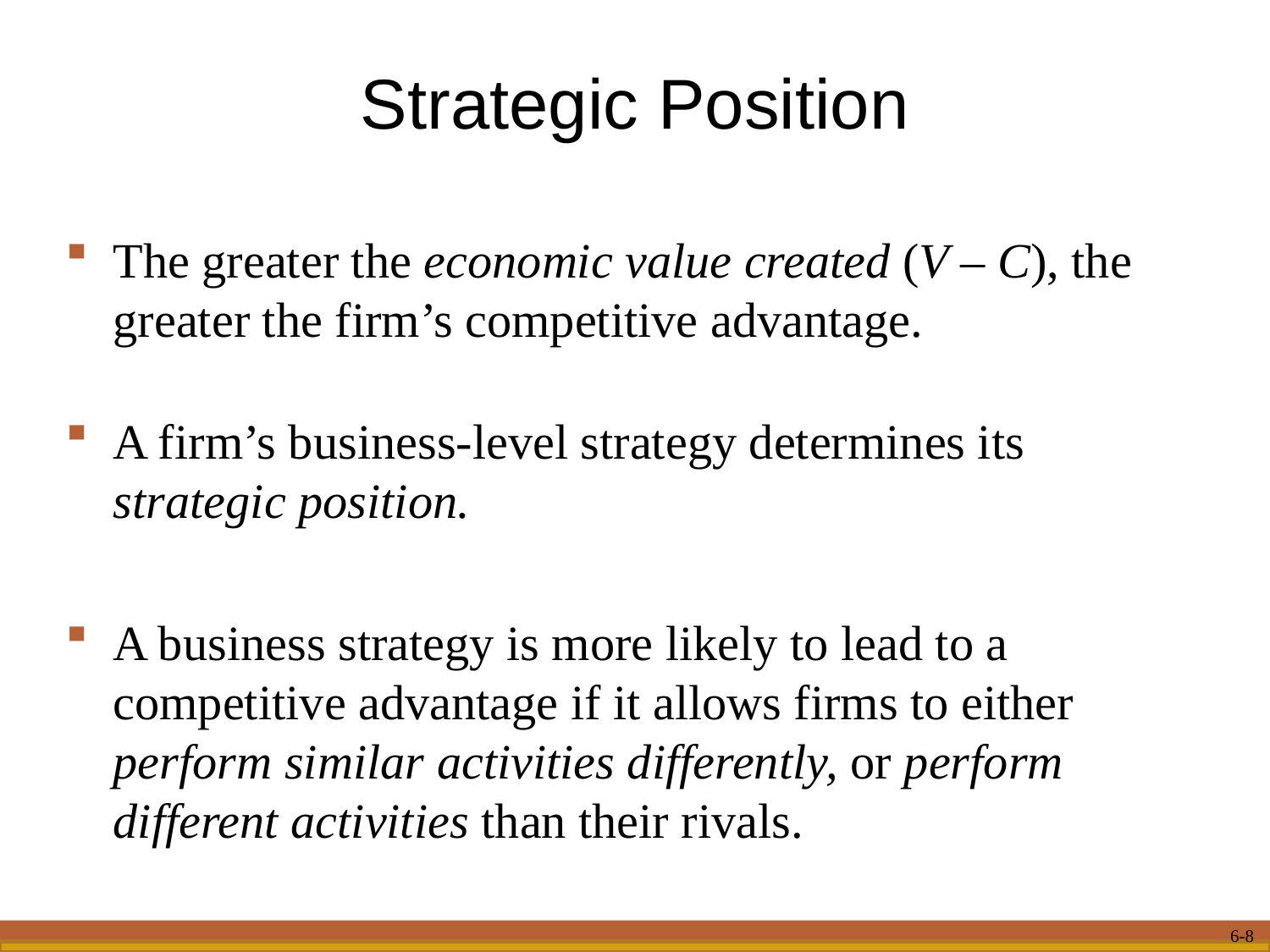

# Strategic Position
The greater the economic value created (V – C), the greater the firm’s competitive advantage.

A firm’s business-level strategy determines its strategic position.

A business strategy is more likely to lead to a competitive advantage if it allows firms to either perform similar activities differently, or perform different activities than their rivals.